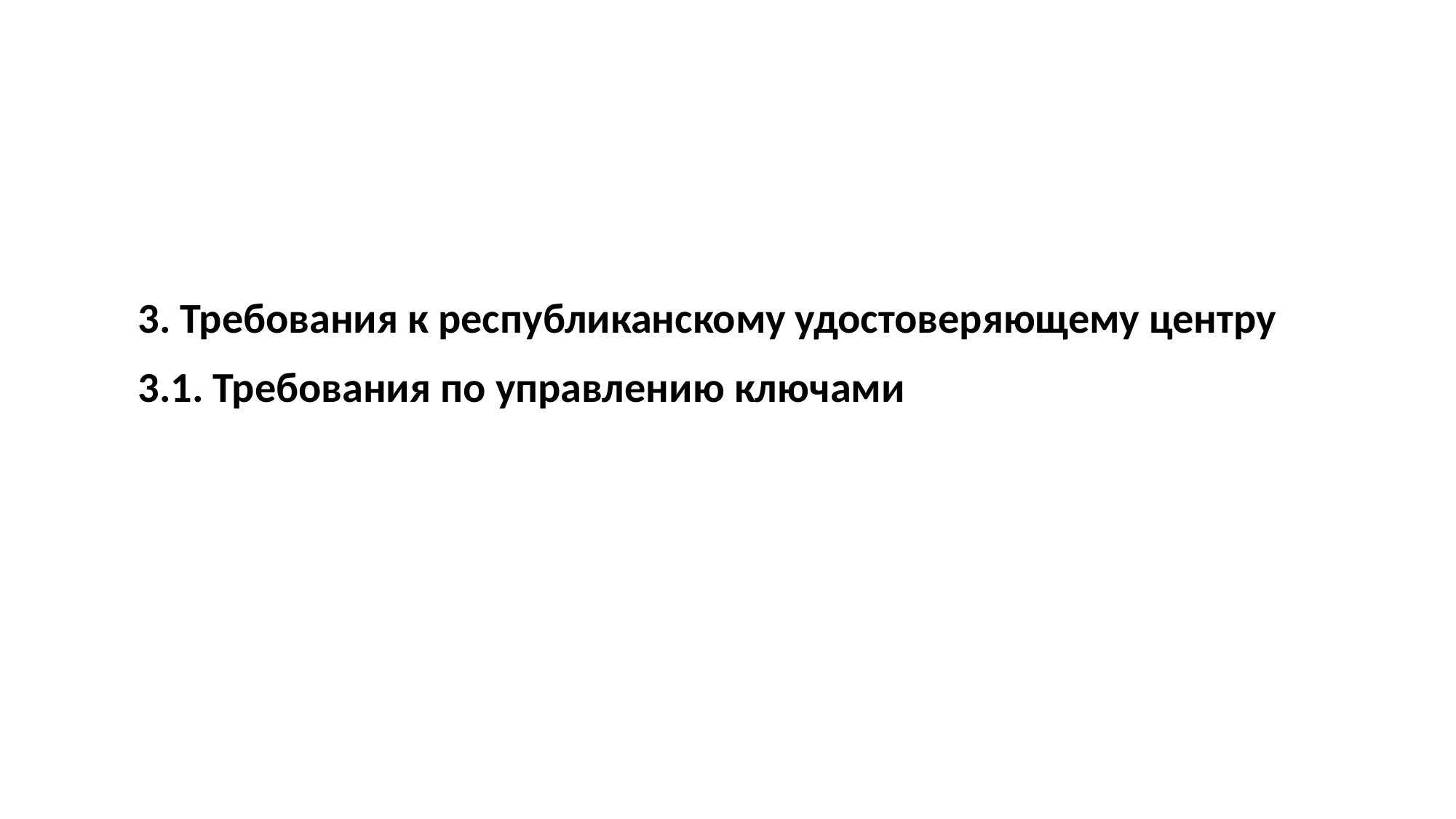

3. Требования к республиканскому удостоверяющему центру
3.1. Требования по управлению ключами